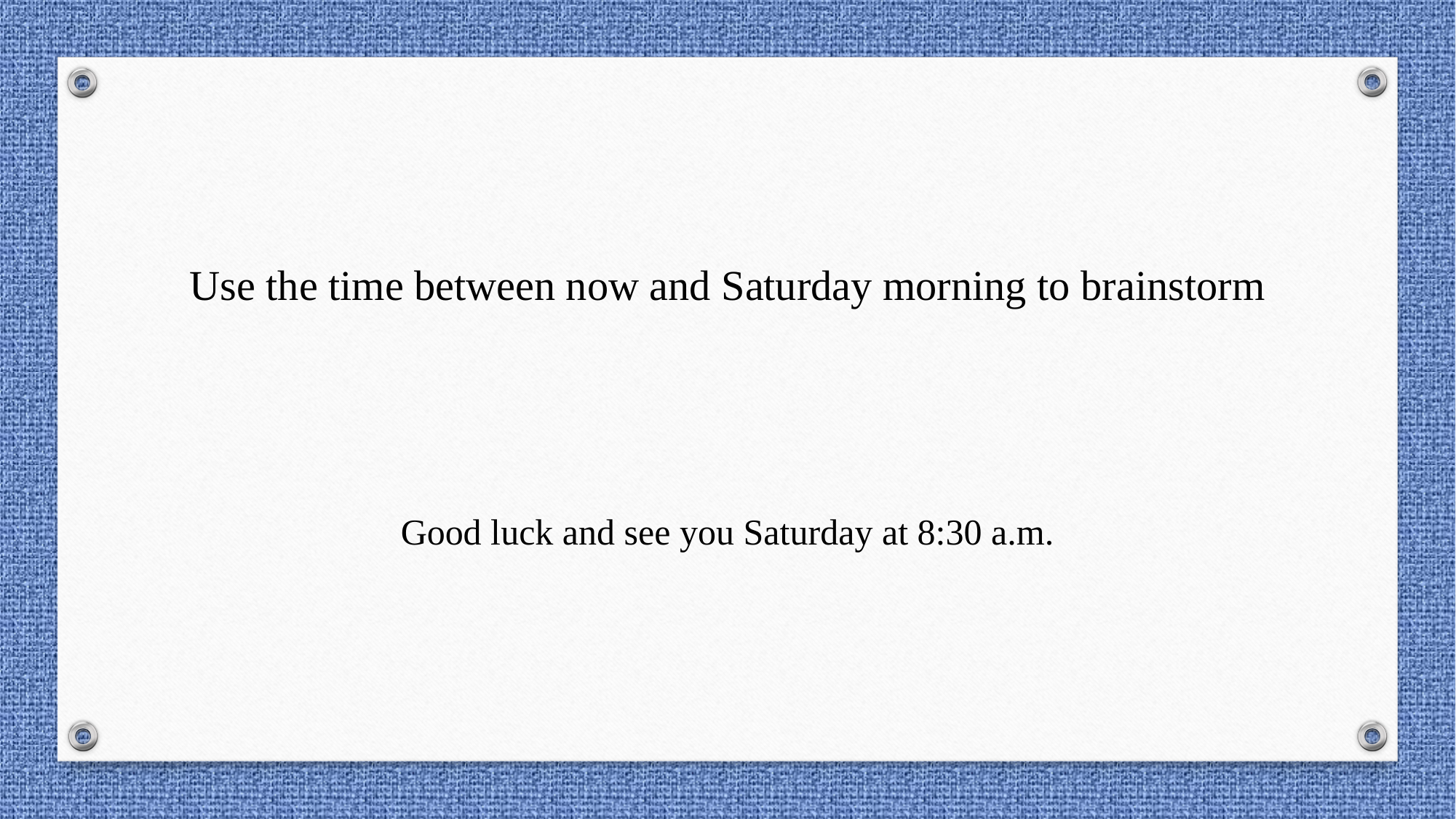

Use the time between now and Saturday morning to brainstorm
Good luck and see you Saturday at 8:30 a.m.